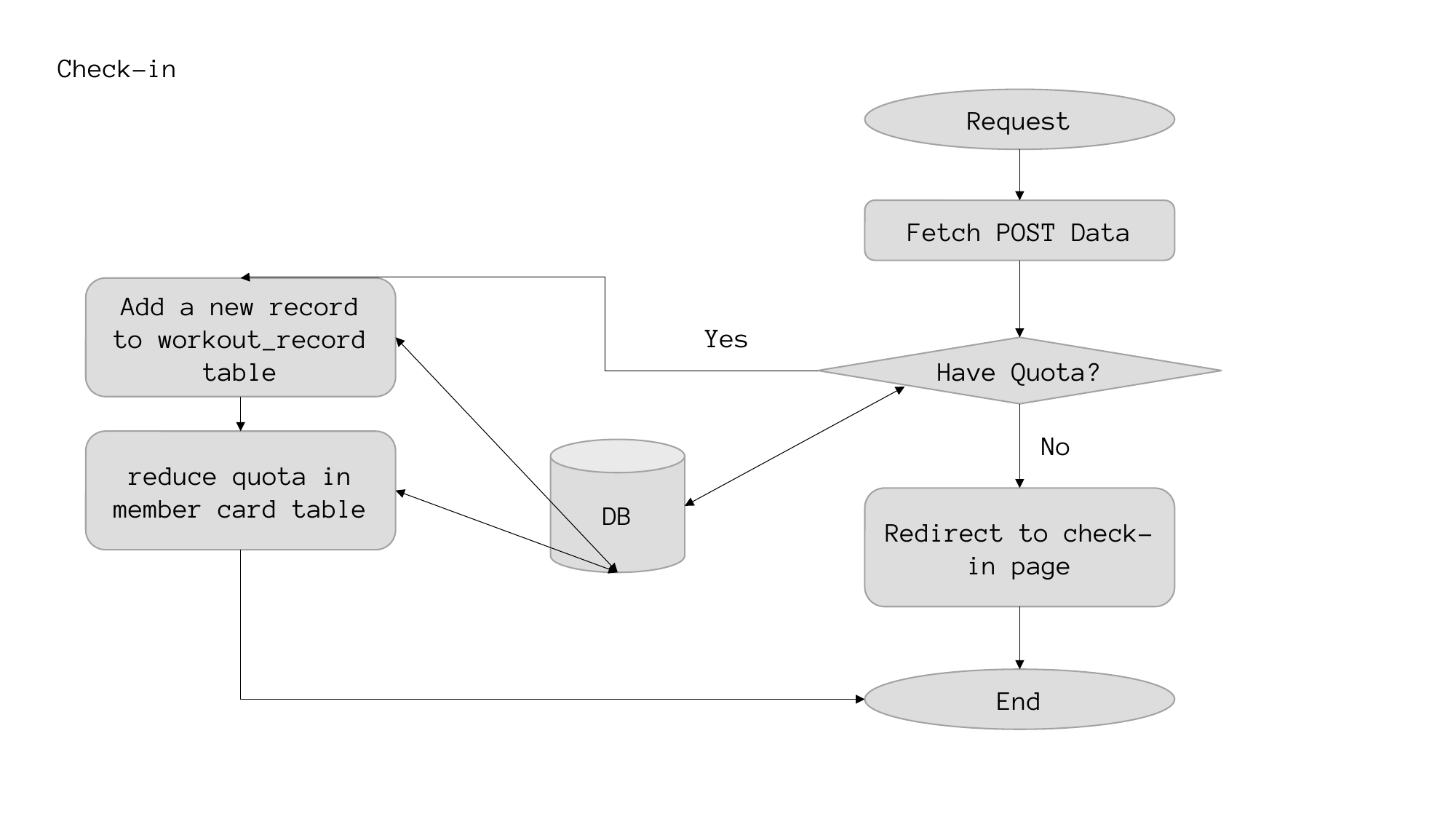

Check-in
Request
Fetch POST Data
Add a new record to workout_record table
Yes
Have Quota?
No
reduce quota in member card table
DB
Redirect to check-in page
End